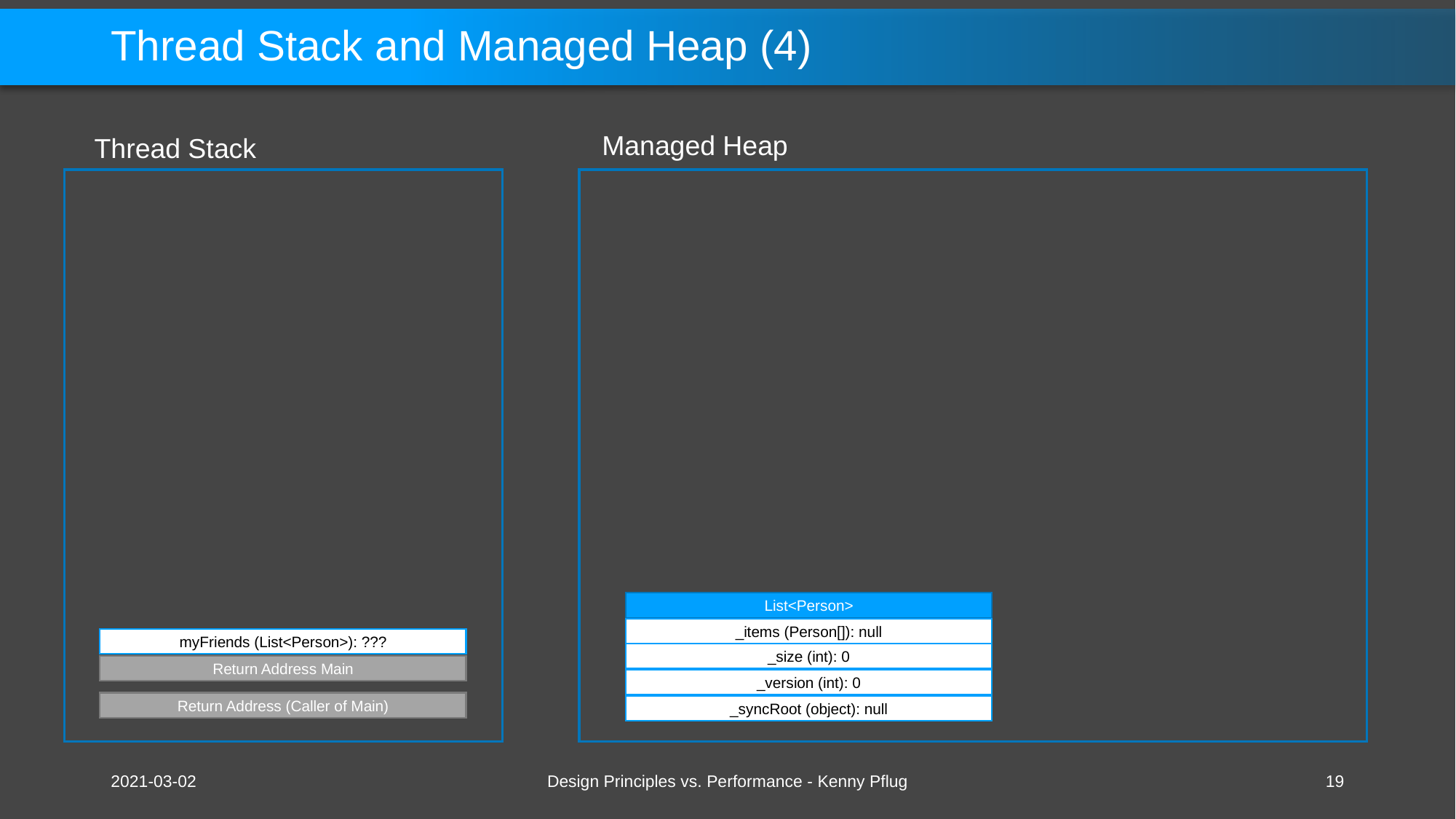

# Thread Stack and Managed Heap (4)
Managed Heap
Thread Stack

List<Person>
_items (Person[]): null
myFriends (List<Person>): ???
_size (int): 0
Return Address Main
_version (int): 0
Return Address (Caller of Main)
_syncRoot (object): null
2021-03-02
Design Principles vs. Performance - Kenny Pflug
19